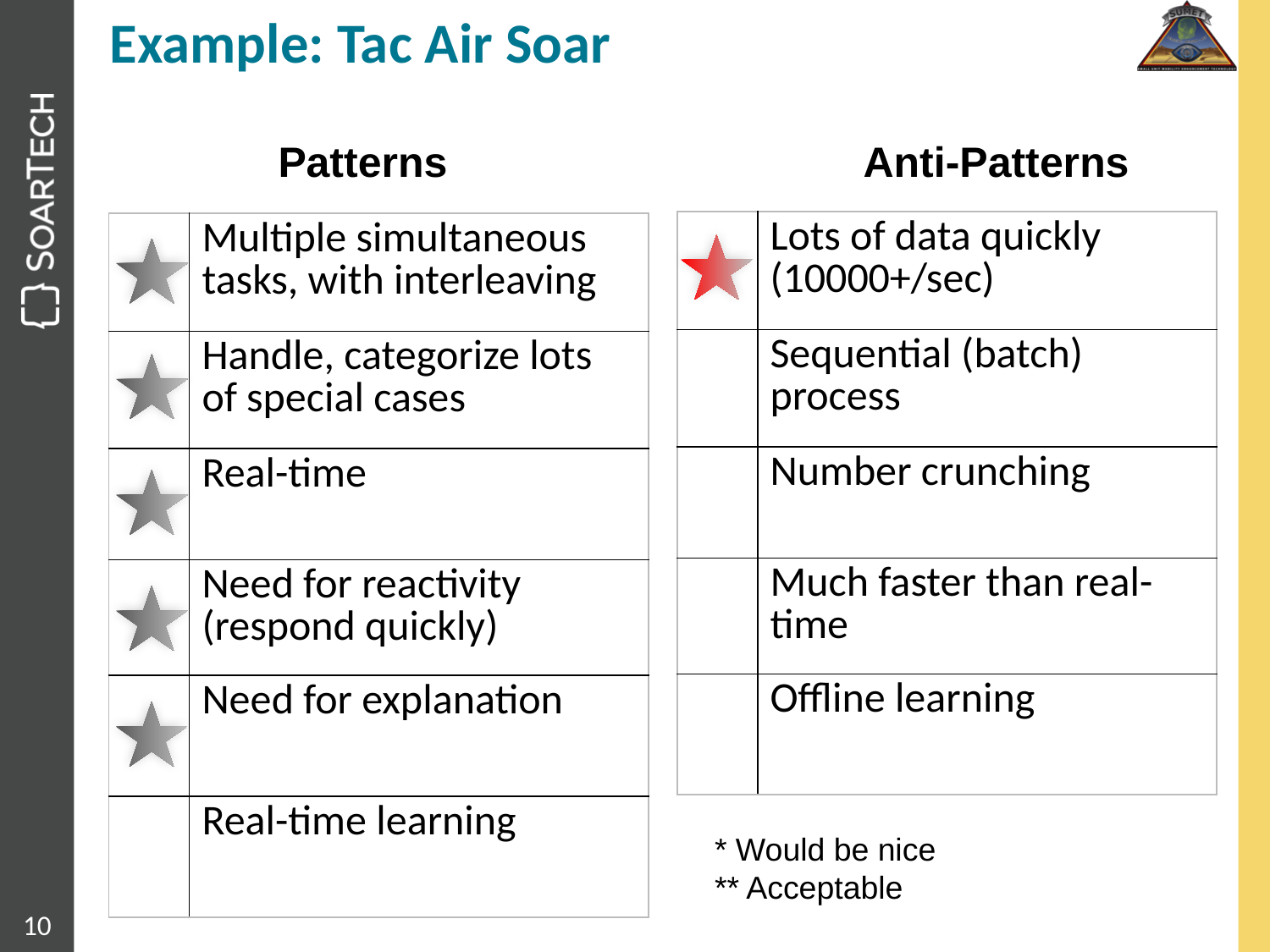

# Example: Tac Air Soar
Anti-Patterns
Patterns
|  | Lots of data quickly (10000+/sec) |
| --- | --- |
|  | Sequential (batch) process |
|  | Number crunching |
|  | Much faster than real-time |
|  | Offline learning |
|  | Multiple simultaneous tasks, with interleaving |
| --- | --- |
|  | Handle, categorize lots of special cases |
|  | Real-time |
|  | Need for reactivity (respond quickly) |
|  | Need for explanation |
|  | Real-time learning |

* Would be nice
** Acceptable
10